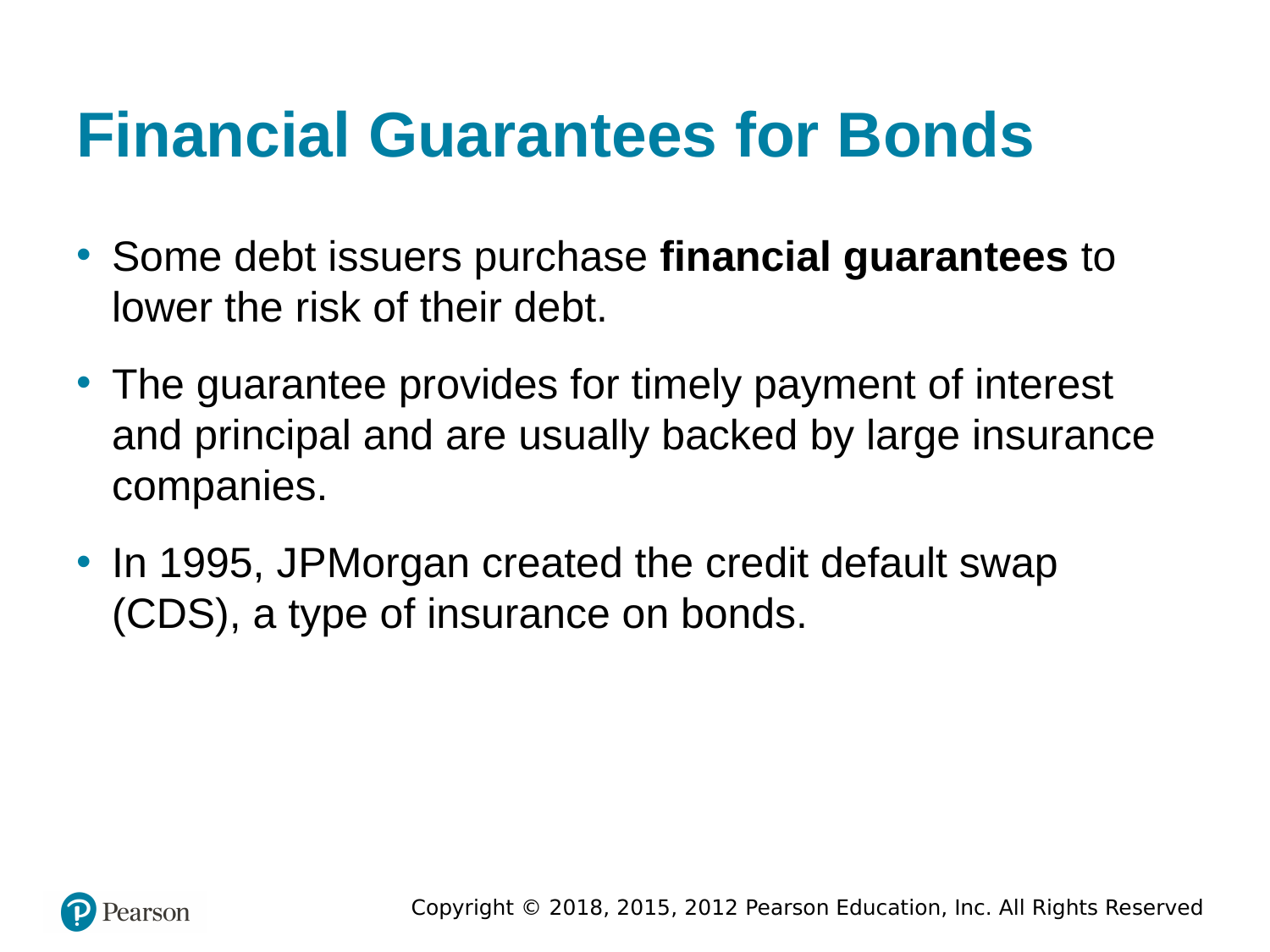

# Financial Guarantees for Bonds
Some debt issuers purchase financial guarantees to lower the risk of their debt.
The guarantee provides for timely payment of interest and principal and are usually backed by large insurance companies.
In 1995, J P Morgan created the credit default swap (CDS), a type of insurance on bonds.